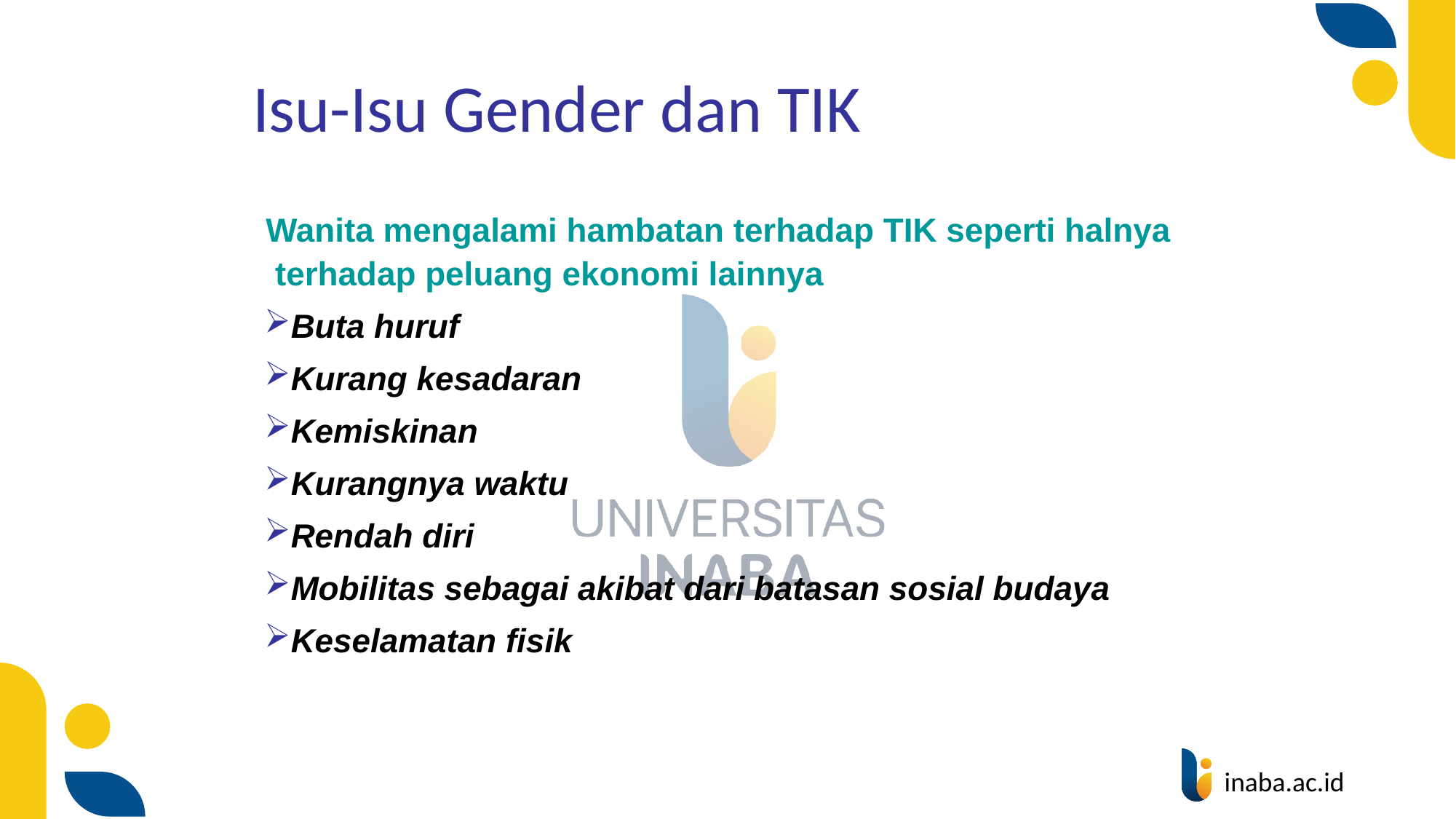

# Isu-Isu Gender dan TIK
Wanita mengalami hambatan terhadap TIK seperti halnya  terhadap peluang ekonomi lainnya
Buta huruf
Kurang kesadaran
Kemiskinan
Kurangnya waktu
Rendah diri
Mobilitas sebagai akibat dari batasan sosial budaya
Keselamatan fisik